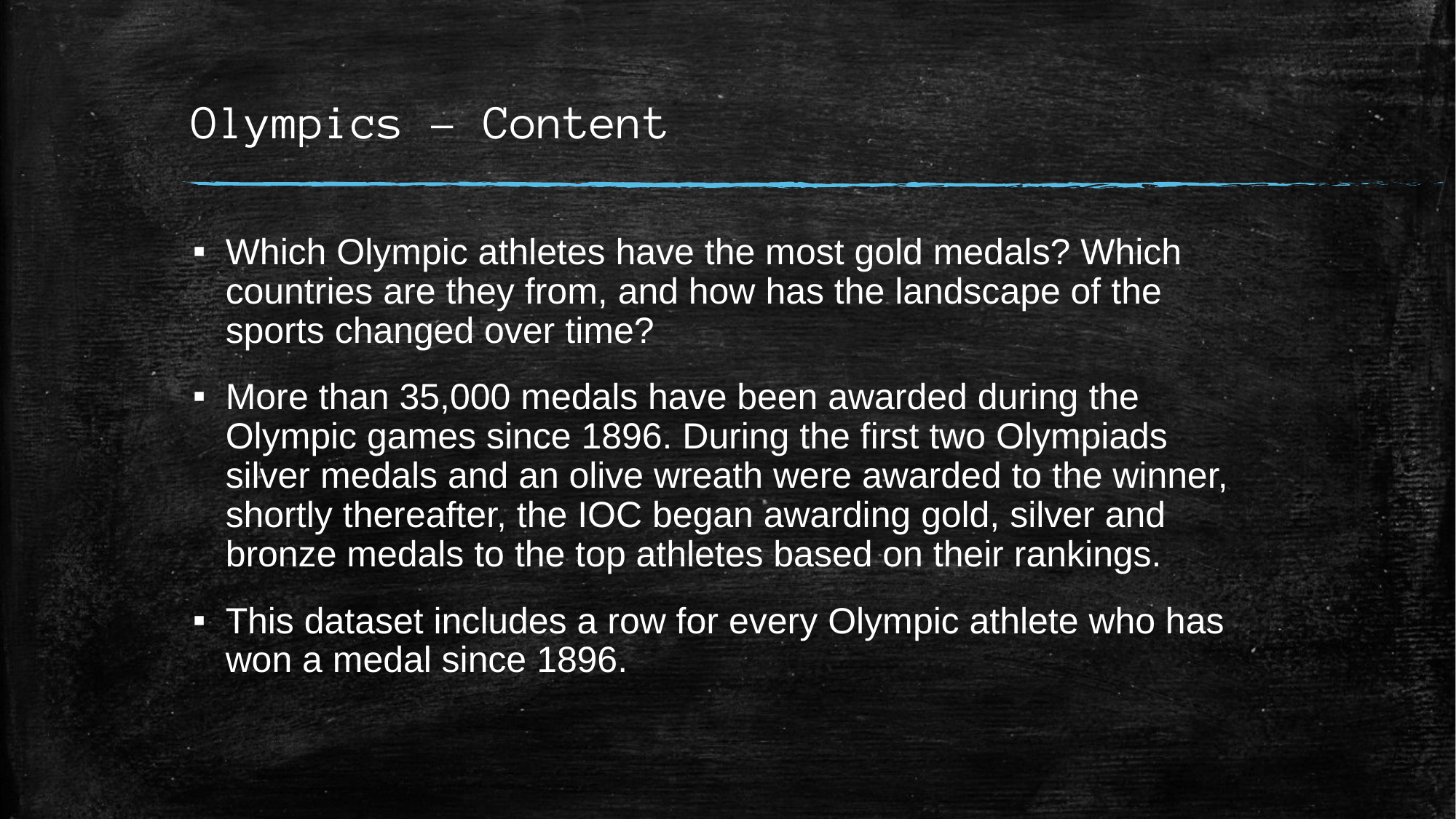

# Olympics – Content
Which Olympic athletes have the most gold medals? Which  countries are they from, and how has the landscape of the sports changed over time?
More than 35,000 medals have been awarded during the Olympic games since 1896. During the first two Olympiads silver medals and an olive wreath were awarded to the winner, shortly thereafter, the IOC began awarding gold, silver and bronze medals to the top athletes based on their rankings.
This dataset includes a row for every Olympic athlete who has won a medal since 1896.